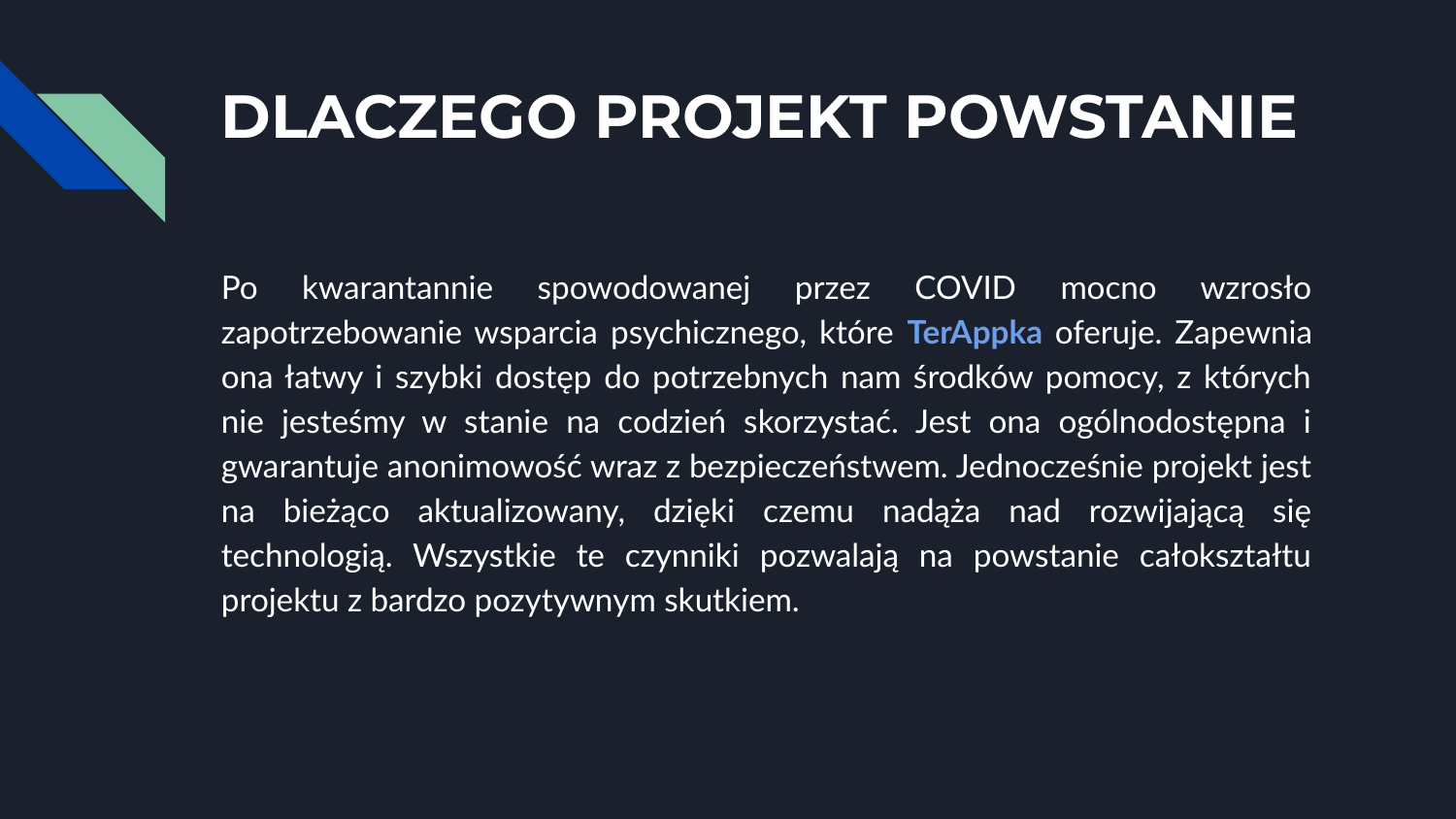

# DLACZEGO PROJEKT POWSTANIE
Po kwarantannie spowodowanej przez COVID mocno wzrosło zapotrzebowanie wsparcia psychicznego, które TerAppka oferuje. Zapewnia ona łatwy i szybki dostęp do potrzebnych nam środków pomocy, z których nie jesteśmy w stanie na codzień skorzystać. Jest ona ogólnodostępna i gwarantuje anonimowość wraz z bezpieczeństwem. Jednocześnie projekt jest na bieżąco aktualizowany, dzięki czemu nadąża nad rozwijającą się technologią. Wszystkie te czynniki pozwalają na powstanie całokształtu projektu z bardzo pozytywnym skutkiem.